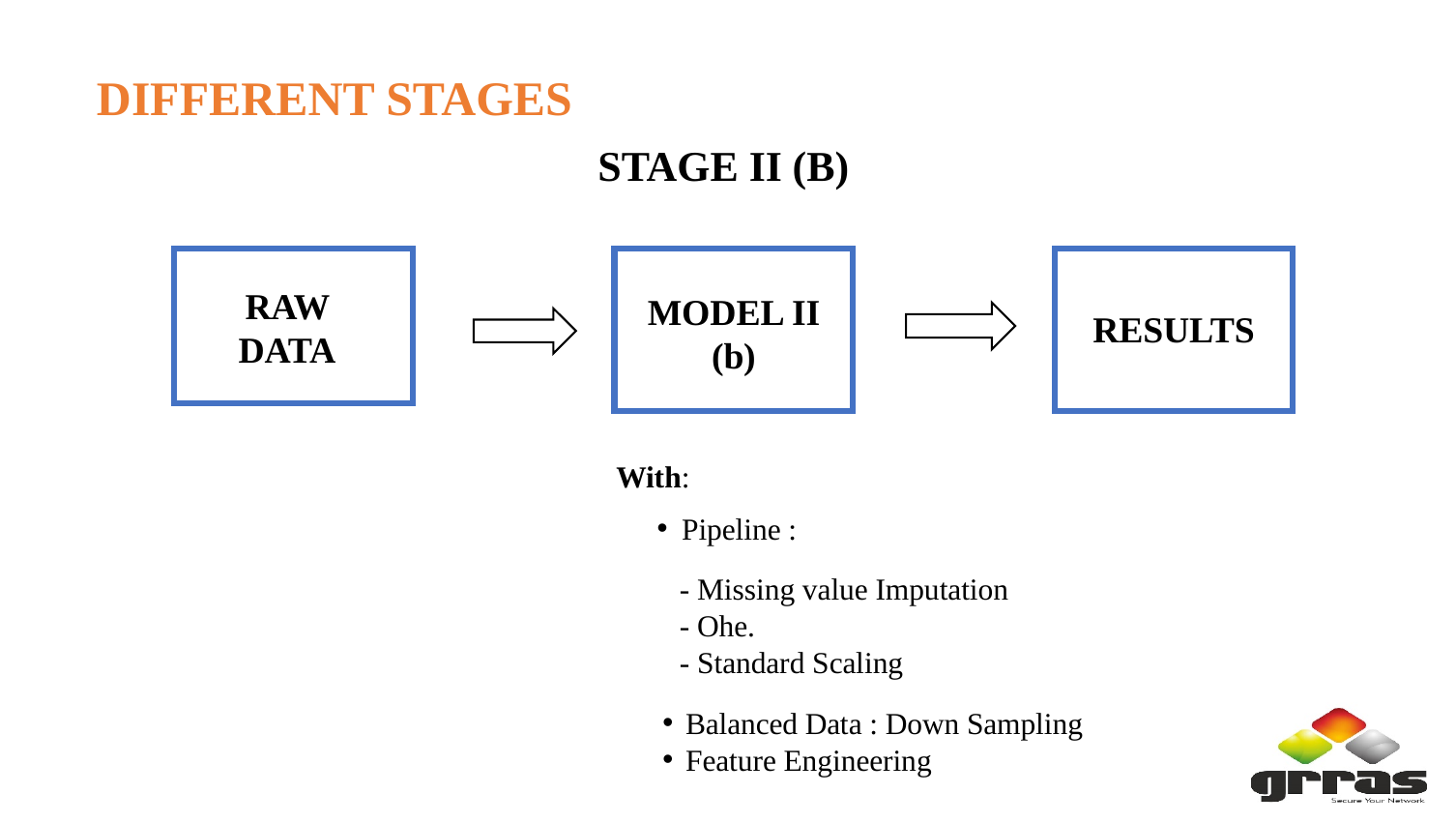

DIFFERENT STAGES
STAGE II (B)

RAW DATA
MODEL II (b)
RESULTS

With:
 Pipeline :

   - Missing value Imputation
   - Ohe.
   - Standard Scaling

Balanced Data : Down Sampling
Feature Engineering